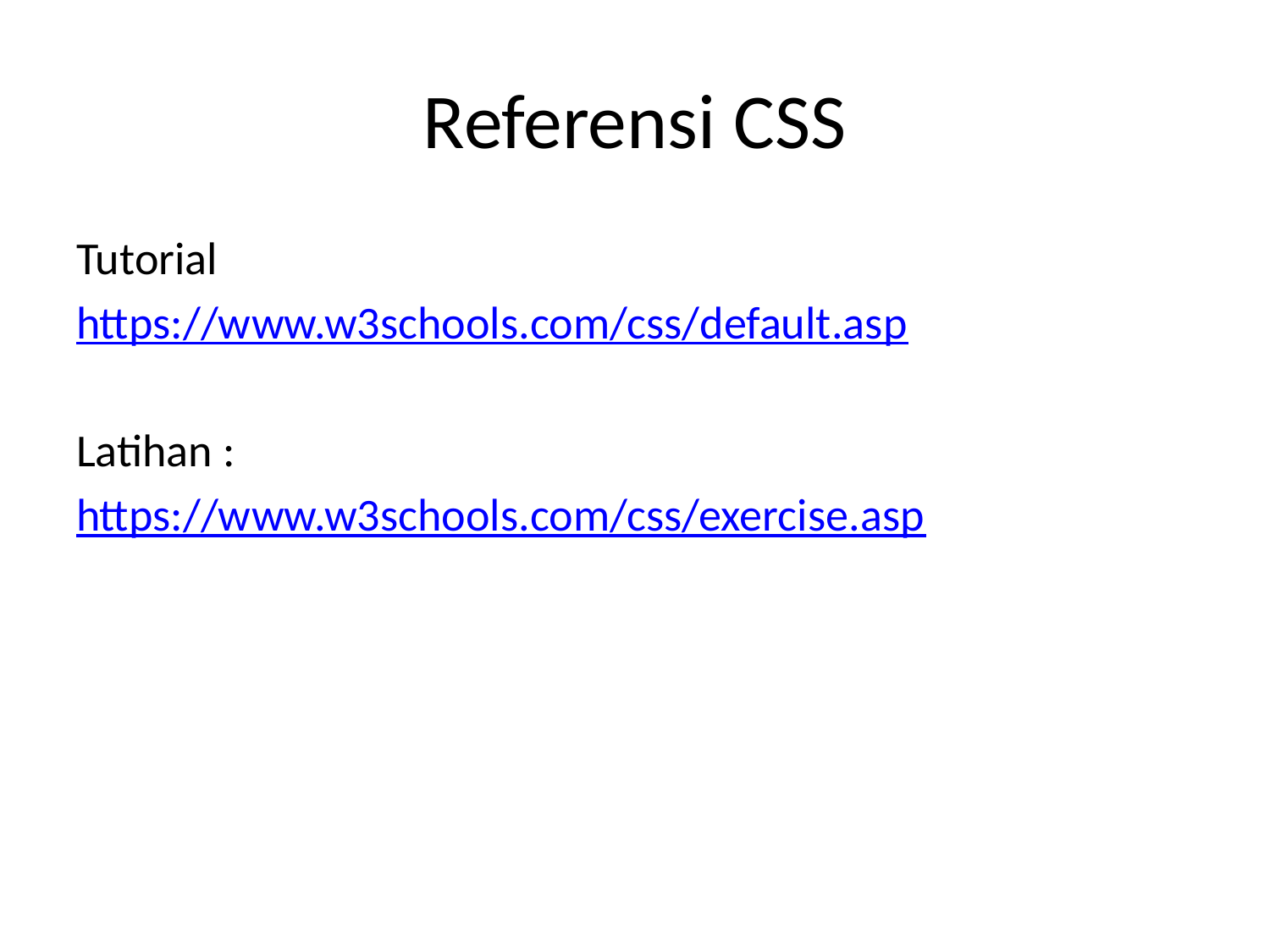

# Referensi CSS
Tutorial
https://www.w3schools.com/css/default.asp

Latihan :
https://www.w3schools.com/css/exercise.asp